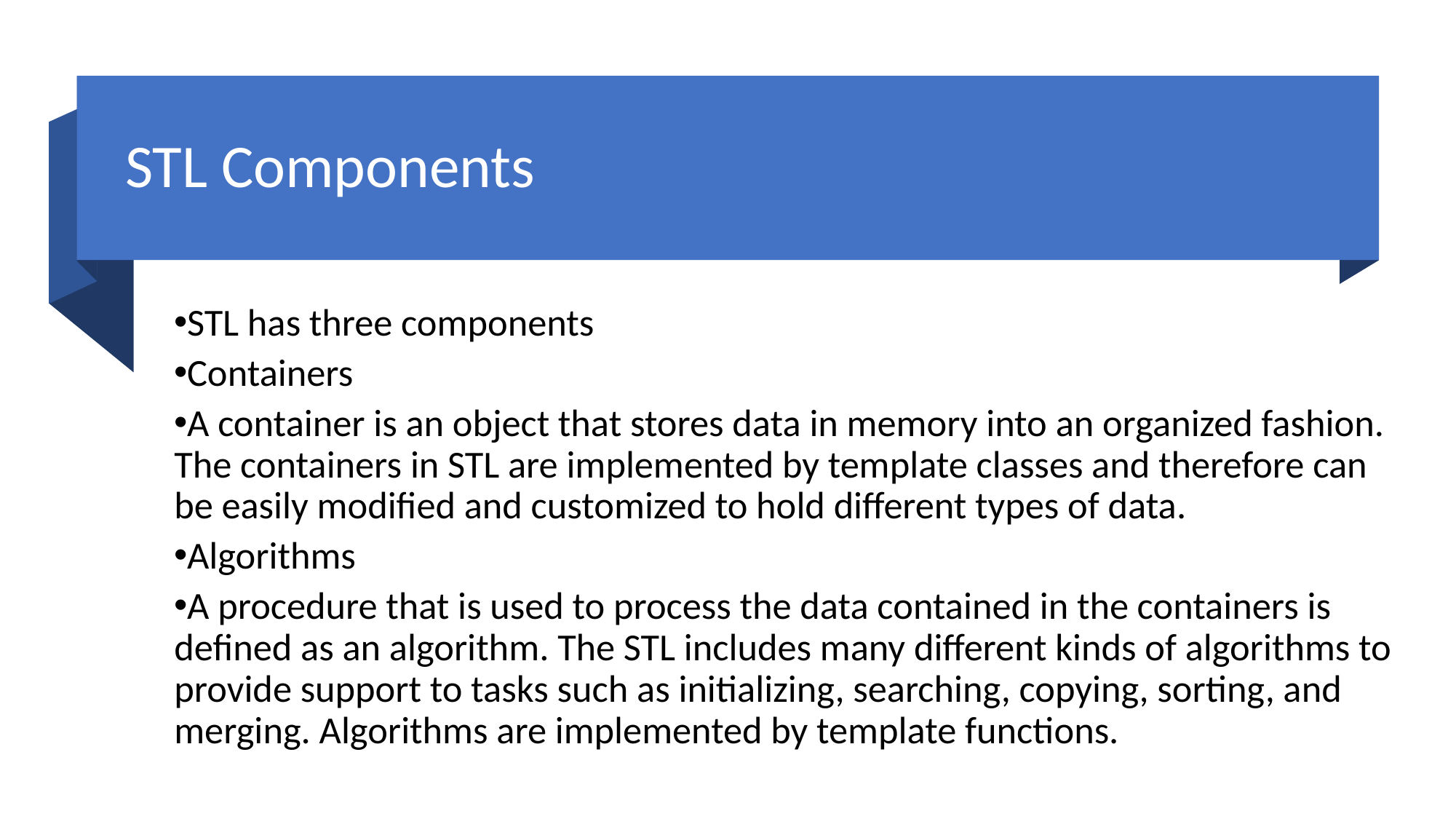

# STL Components

STL has three components
Containers
A container is an object that stores data in memory into an organized fashion. The containers in STL are implemented by template classes and therefore can be easily modified and customized to hold different types of data.
Algorithms
A procedure that is used to process the data contained in the containers is defined as an algorithm. The STL includes many different kinds of algorithms to provide support to tasks such as initializing, searching, copying, sorting, and merging. Algorithms are implemented by template functions.